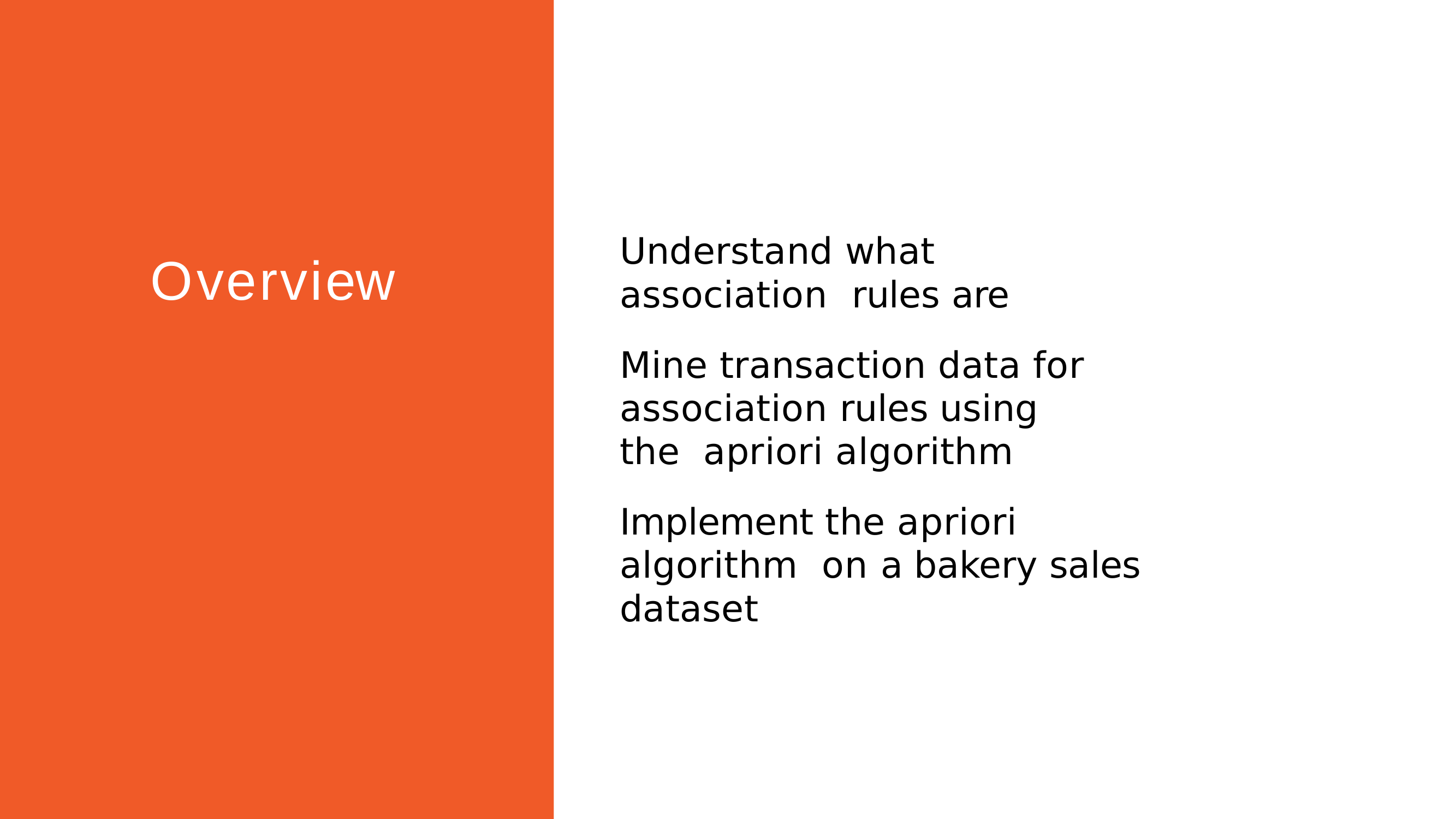

# Understand what association  rules are
Overview
Mine transaction data for  association rules using the  apriori algorithm
Implement the apriori algorithm  on a bakery sales dataset